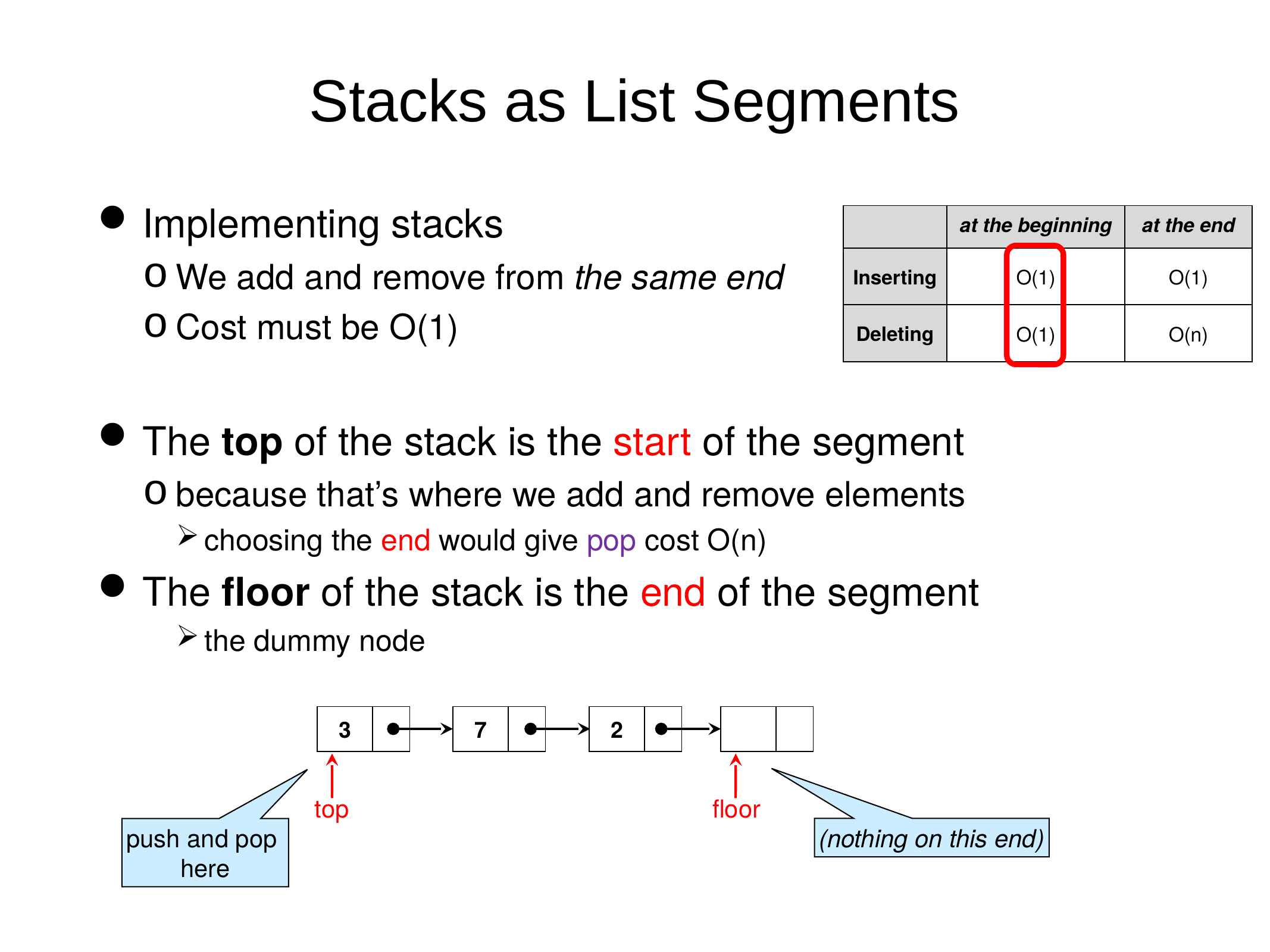

# Stacks as List Segments
Implementing stacks
We add and remove from the same end
Cost must be O(1)

The top of the stack is the start of the segment
because that’s where we add and remove elements
choosing the end would give pop cost O(n)
The floor of the stack is the end of the segment
the dummy node
|  | at the beginning | at the end |
| --- | --- | --- |
| Inserting | O(1) | O(1) |
| Deleting | O(1) | O(n) |

| 3 |  |
| --- | --- |
| 7 |  |
| --- | --- |
| 2 |  |
| --- | --- |
|  |  |
| --- | --- |
top
floor
push and pop
here
(nothing on this end)